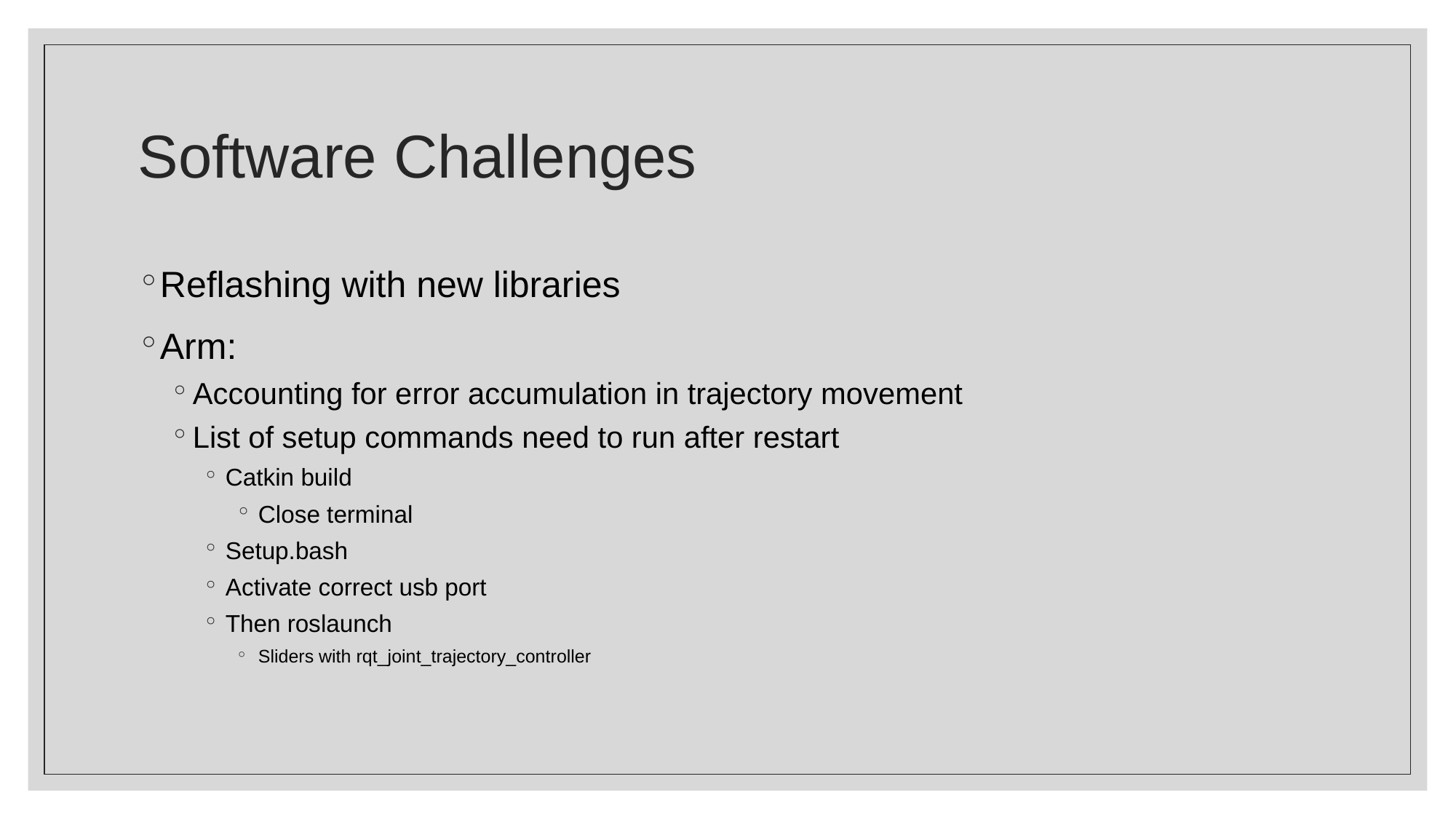

# Software Challenges
Reflashing with new libraries
Arm:
Accounting for error accumulation in trajectory movement
List of setup commands need to run after restart
Catkin build
Close terminal
Setup.bash
Activate correct usb port
Then roslaunch
Sliders with rqt_joint_trajectory_controller